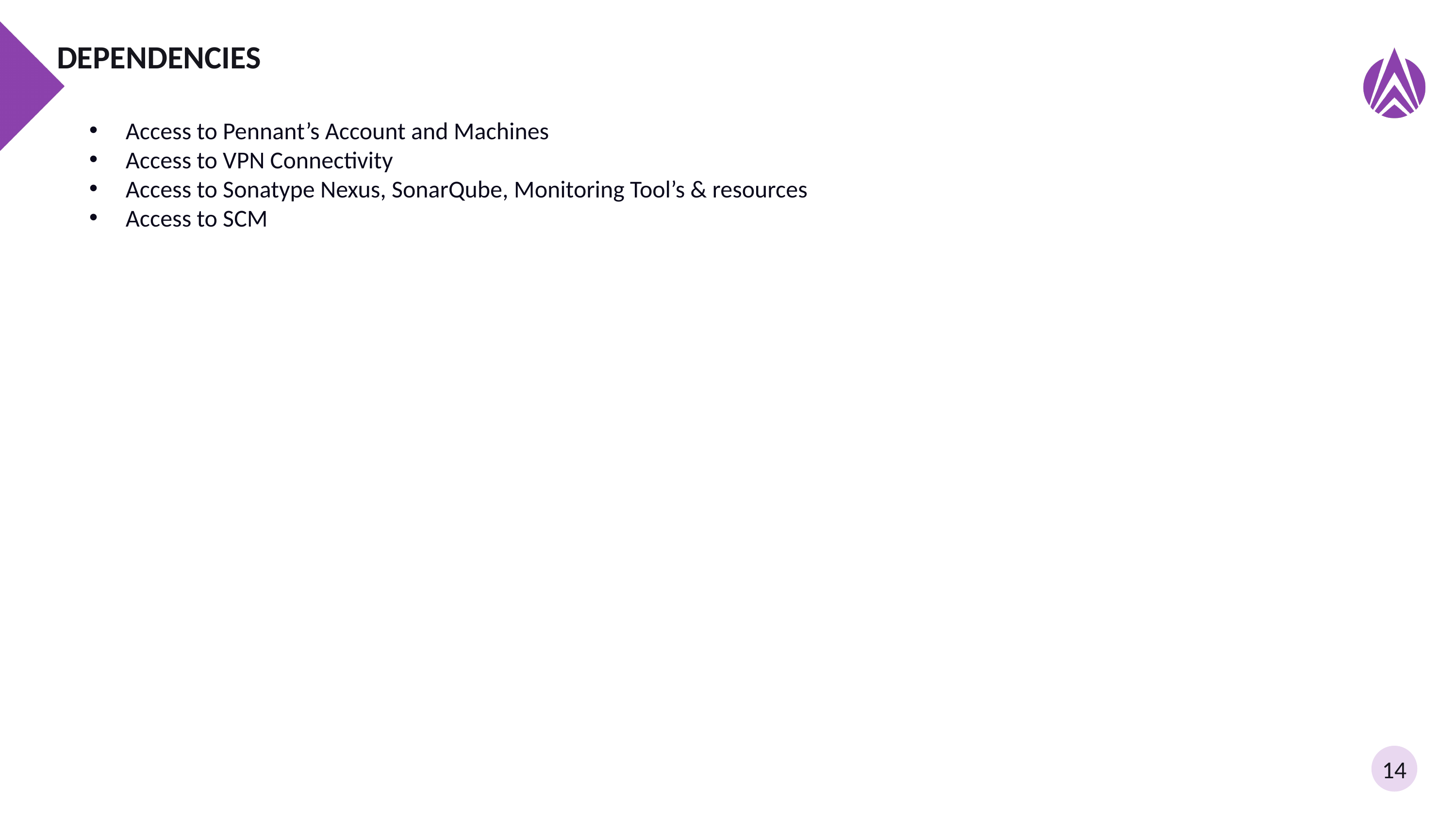

# Dependencies
Access to Pennant’s Account and Machines
Access to VPN Connectivity
Access to Sonatype Nexus, SonarQube, Monitoring Tool’s & resources
Access to SCM